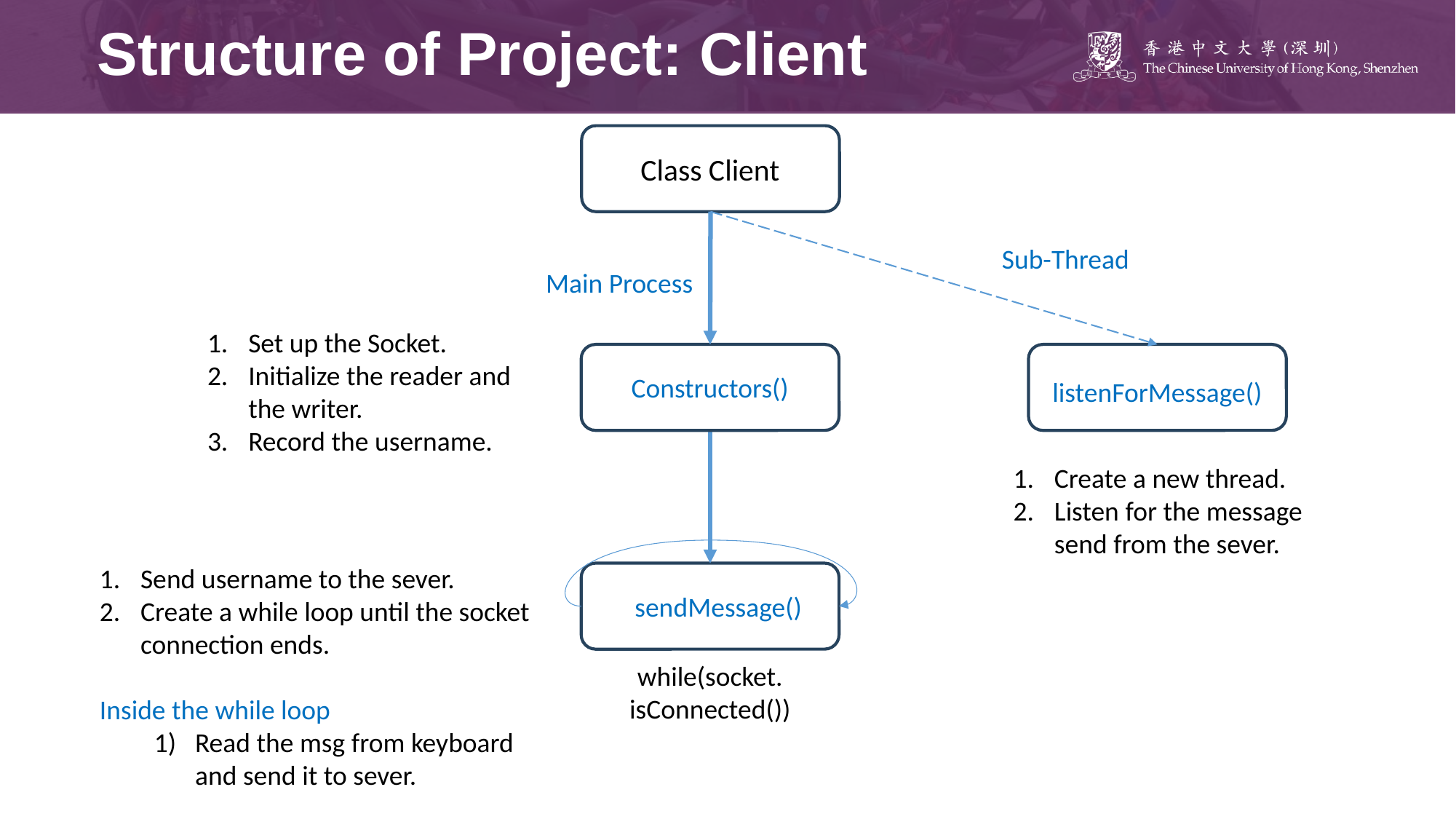

# Structure of Project: Client

Class Client
Sub-Thread
Main Process
Set up the Socket.
Initialize the reader and the writer.
Record the username.

Constructors()
listenForMessage()
Create a new thread.
Listen for the message send from the sever.
Send username to the sever.
Create a while loop until the socket connection ends.

Inside the while loop
Read the msg from keyboard and send it to sever.

sendMessage()
while(socket.
isConnected())